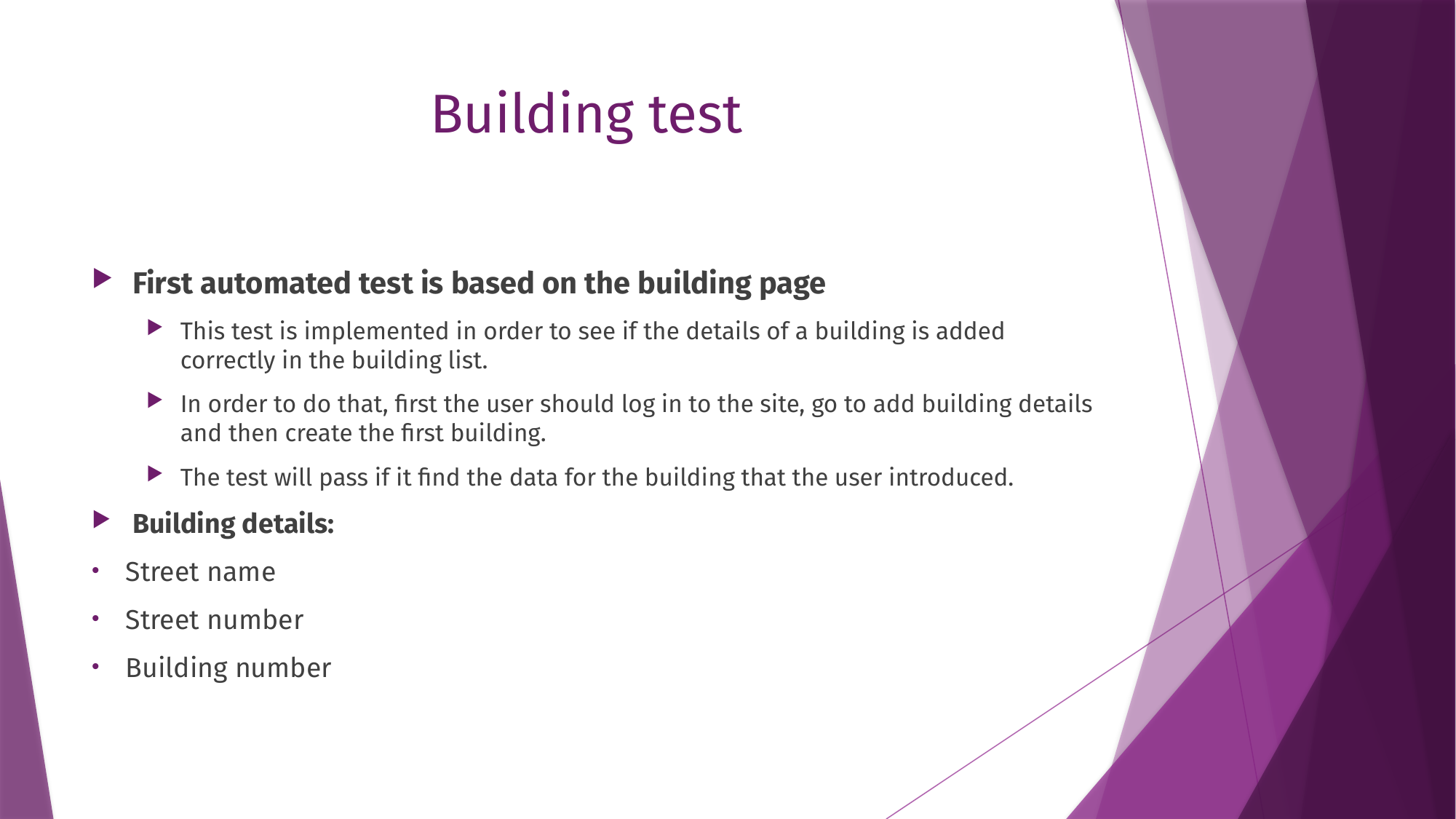

# Building test
First automated test is based on the building page
This test is implemented in order to see if the details of a building is added correctly in the building list.
In order to do that, first the user should log in to the site, go to add building details and then create the first building.
The test will pass if it find the data for the building that the user introduced.
Building details:
Street name
Street number
Building number